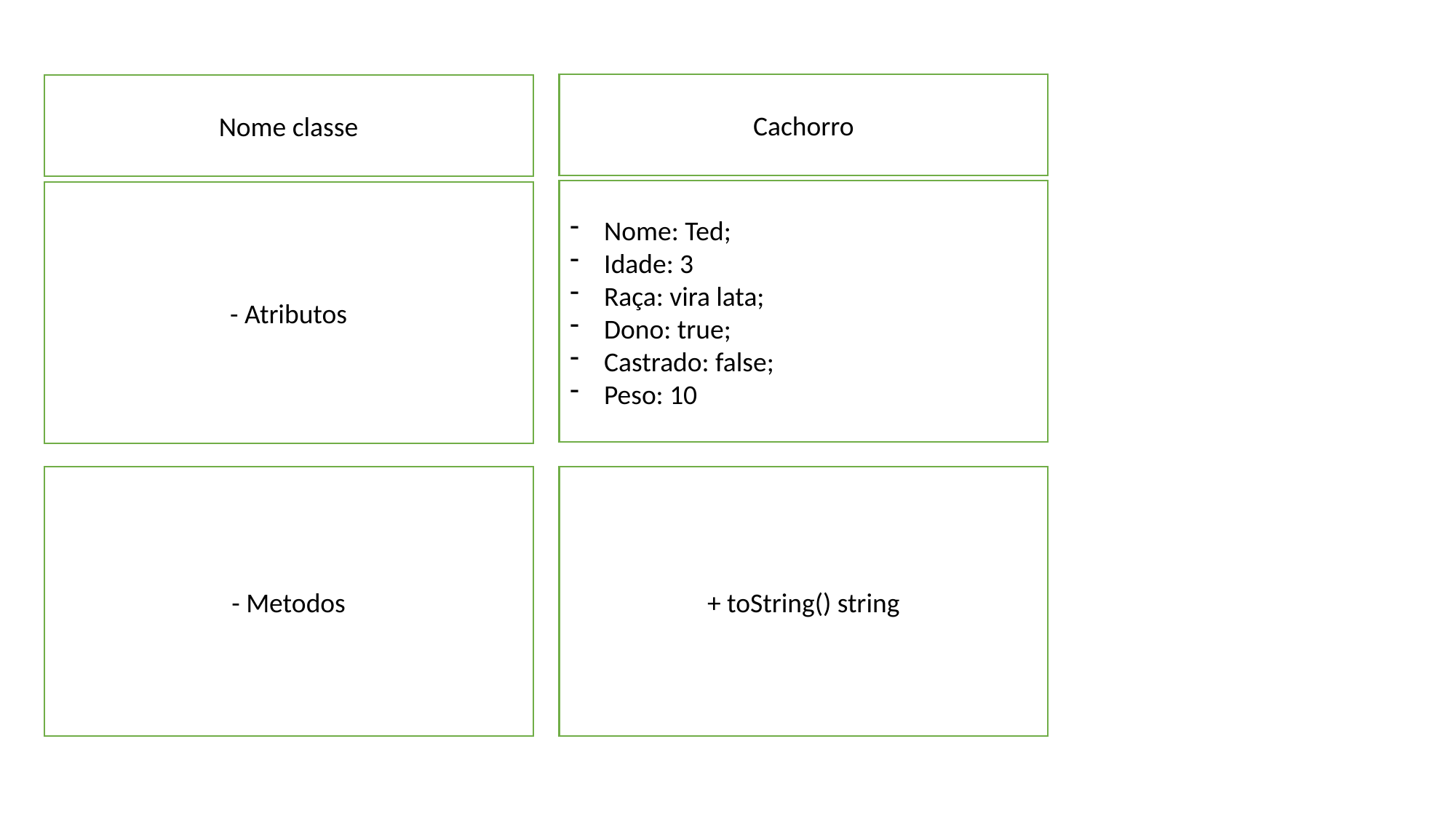

Cachorro
Nome classe
Nome: Ted;
Idade: 3
Raça: vira lata;
Dono: true;
Castrado: false;
Peso: 10
- Atributos
- Metodos
+ toString() string